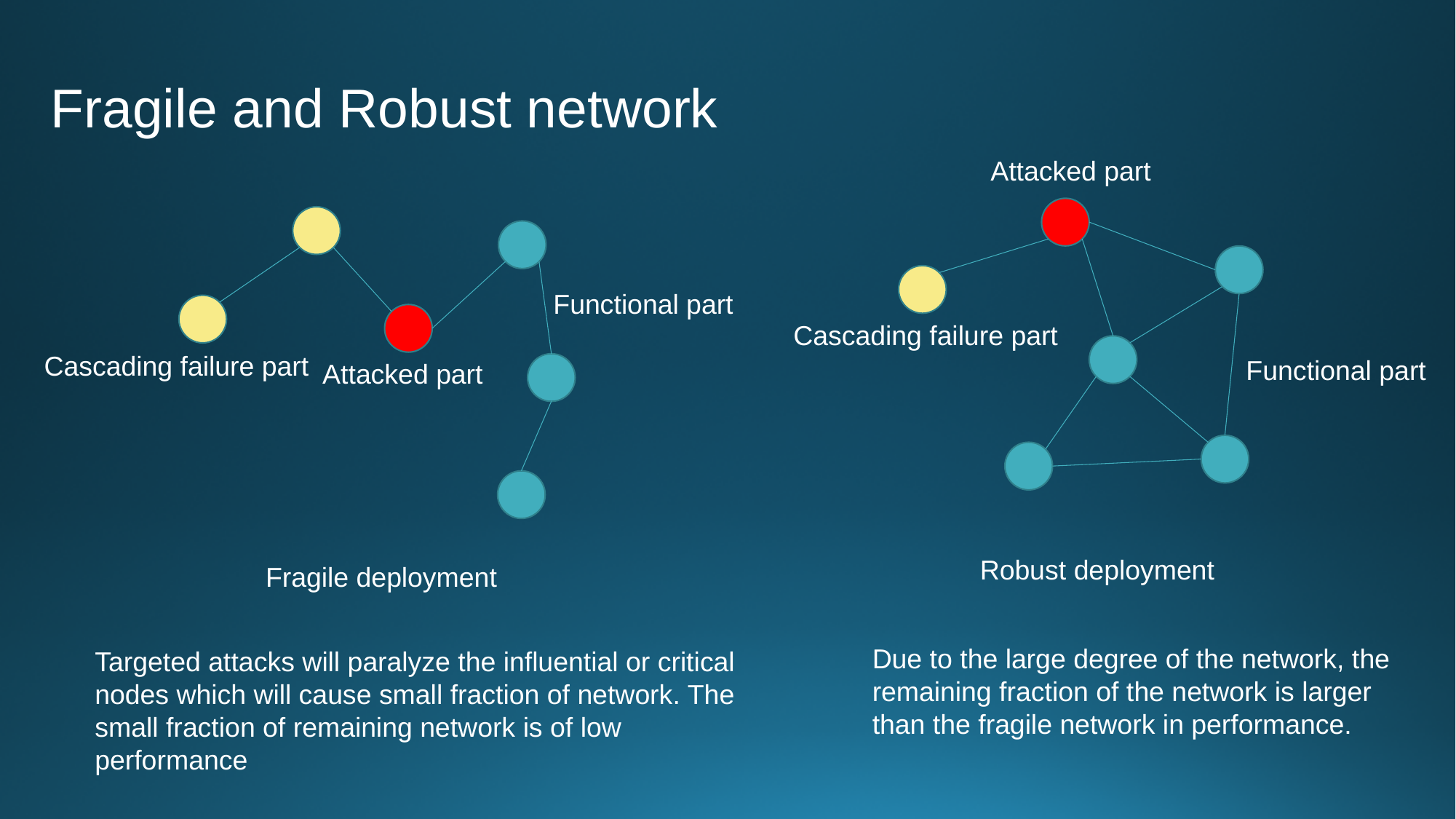

Fragile and Robust network
Attacked part

Cascading failure part

Functional part

Functional part

Cascading failure part
Attacked part

Robust deployment
Fragile deployment
Due to the large degree of the network, the remaining fraction of the network is larger than the fragile network in performance.
Targeted attacks will paralyze the influential or critical nodes which will cause small fraction of network. The small fraction of remaining network is of low performance